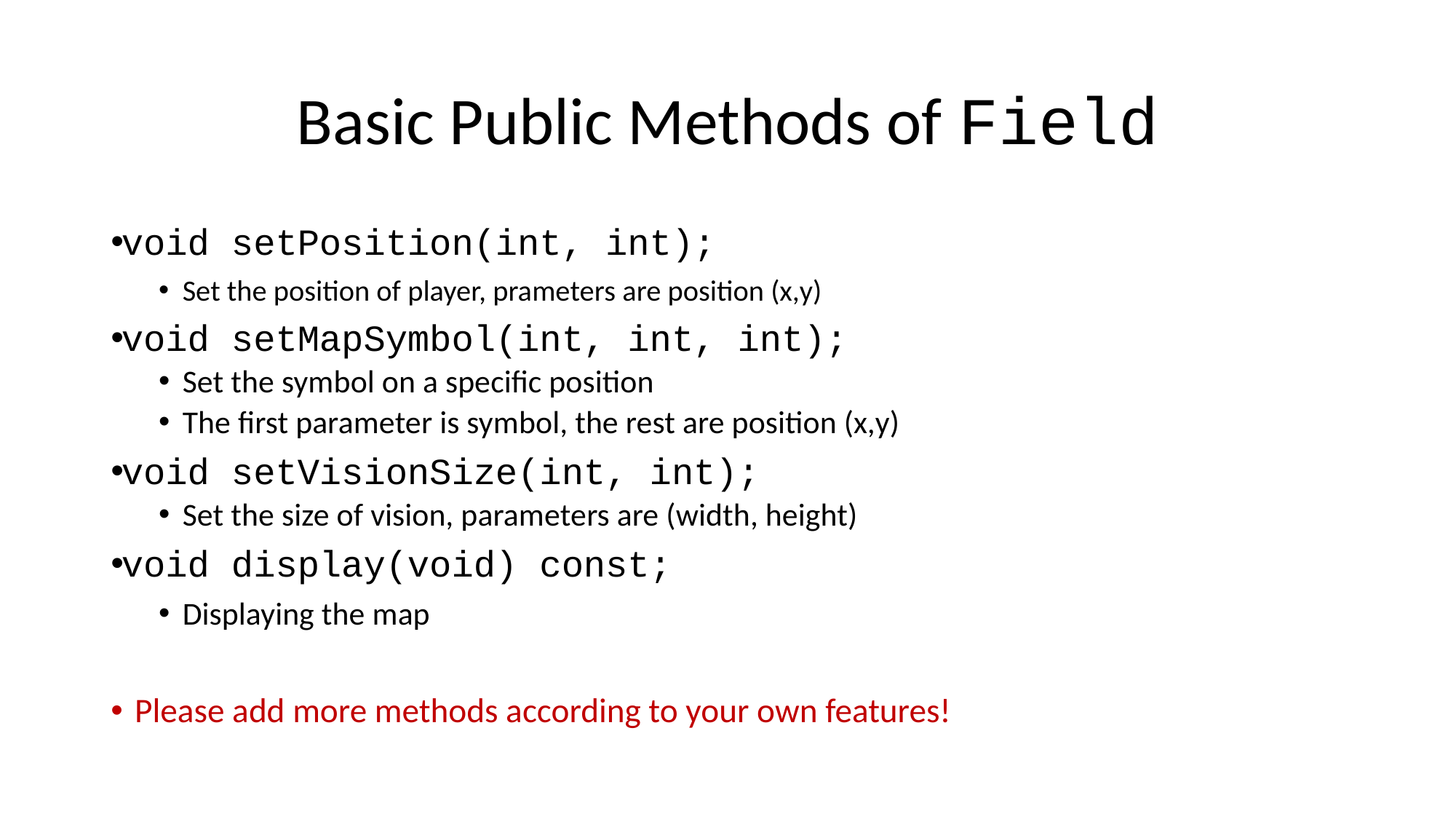

# Basic Public Methods of Field
void setPosition(int, int);
Set the position of player, prameters are position (x,y)
void setMapSymbol(int, int, int);
Set the symbol on a specific position
The first parameter is symbol, the rest are position (x,y)
void setVisionSize(int, int);
Set the size of vision, parameters are (width, height)
void display(void) const;
Displaying the map

Please add more methods according to your own features!